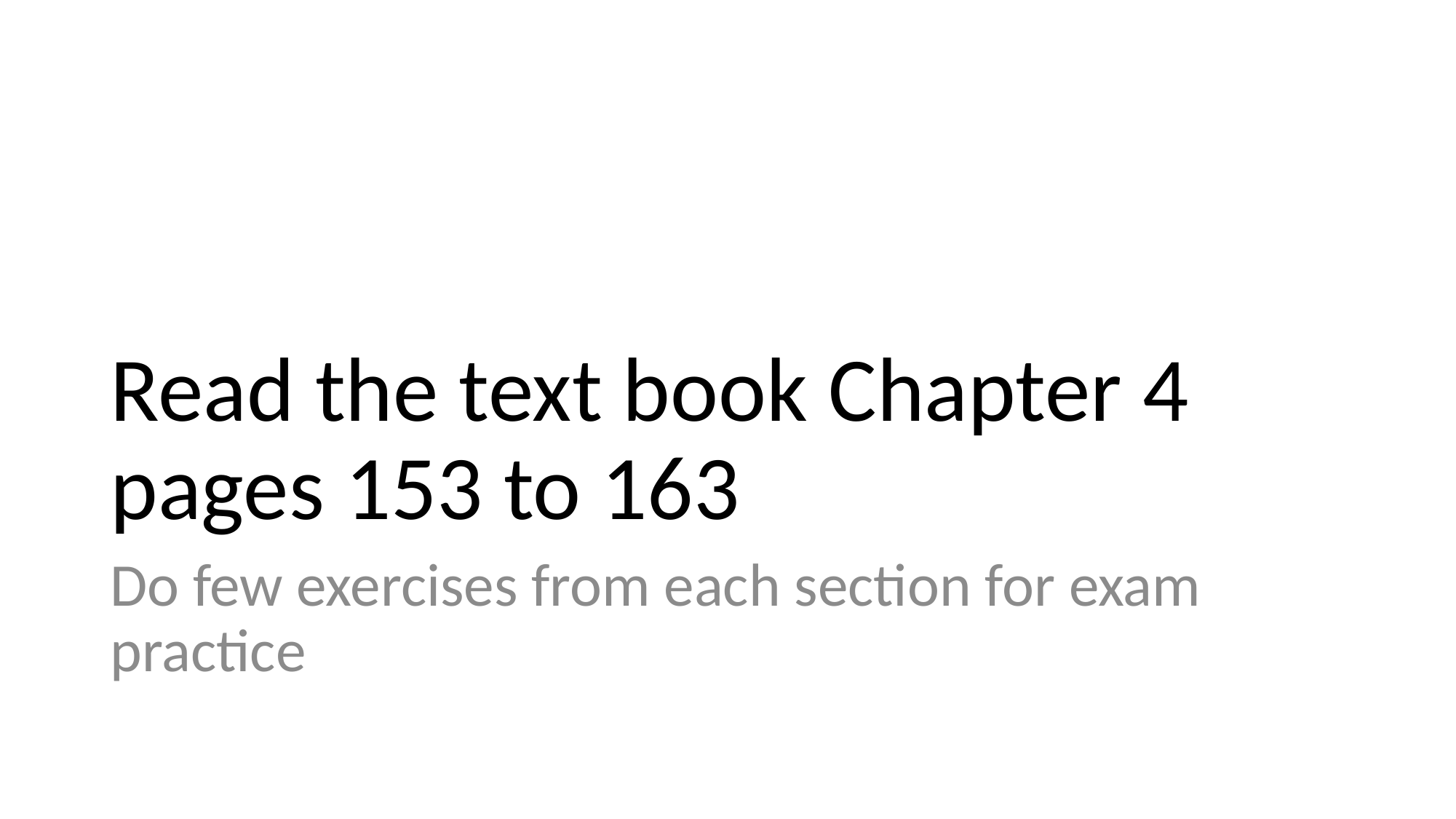

# Read the text book Chapter 4 pages 153 to 163
Do few exercises from each section for exam practice